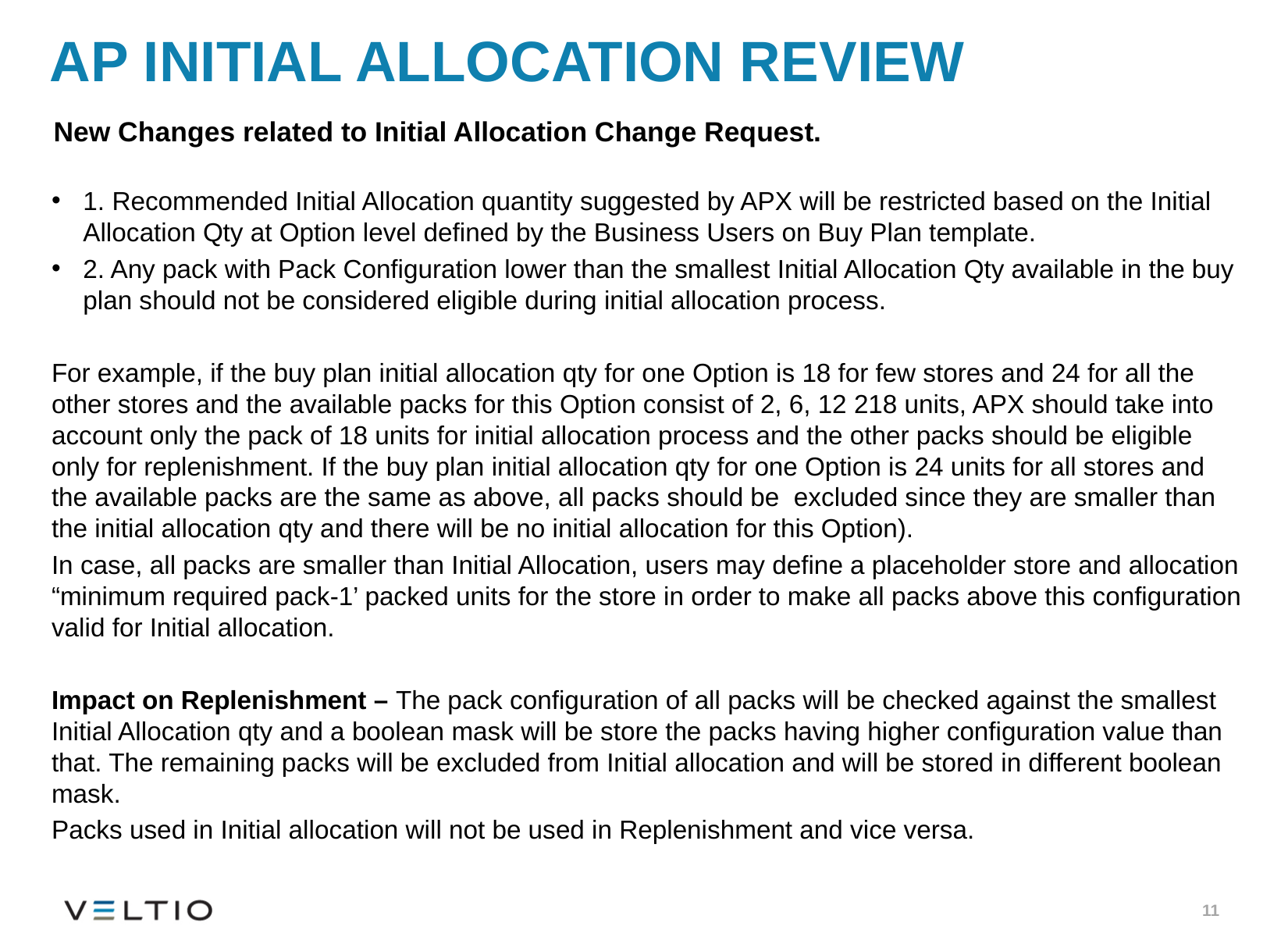

# AP initial allocation review
New Changes related to Initial Allocation Change Request.

1. Recommended Initial Allocation quantity suggested by APX will be restricted based on the Initial Allocation Qty at Option level defined by the Business Users on Buy Plan template.
2. Any pack with Pack Configuration lower than the smallest Initial Allocation Qty available in the buy plan should not be considered eligible during initial allocation process.

For example, if the buy plan initial allocation qty for one Option is 18 for few stores and 24 for all the other stores and the available packs for this Option consist of 2, 6, 12 218 units, APX should take into account only the pack of 18 units for initial allocation process and the other packs should be eligible only for replenishment. If the buy plan initial allocation qty for one Option is 24 units for all stores and the available packs are the same as above, all packs should be  excluded since they are smaller than the initial allocation qty and there will be no initial allocation for this Option).
In case, all packs are smaller than Initial Allocation, users may define a placeholder store and allocation “minimum required pack-1’ packed units for the store in order to make all packs above this configuration valid for Initial allocation.

Impact on Replenishment – The pack configuration of all packs will be checked against the smallest Initial Allocation qty and a boolean mask will be store the packs having higher configuration value than that. The remaining packs will be excluded from Initial allocation and will be stored in different boolean mask.
Packs used in Initial allocation will not be used in Replenishment and vice versa.